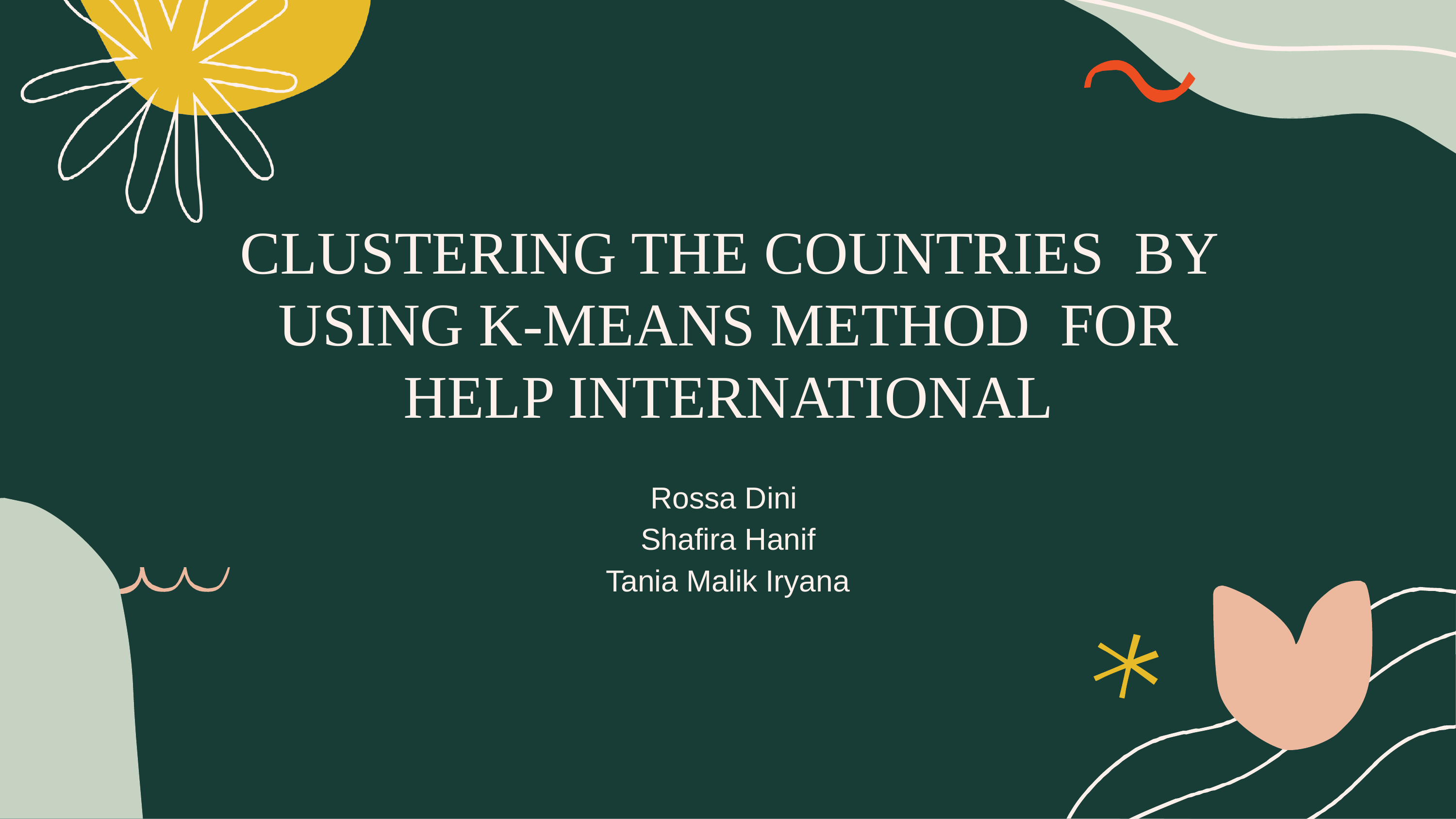

# CLUSTERING THE COUNTRIES  BY USING K-MEANS METHOD  FOR HELP INTERNATIONAL
Rossa Dini  Shafira Hanif
Tania Malik Iryana